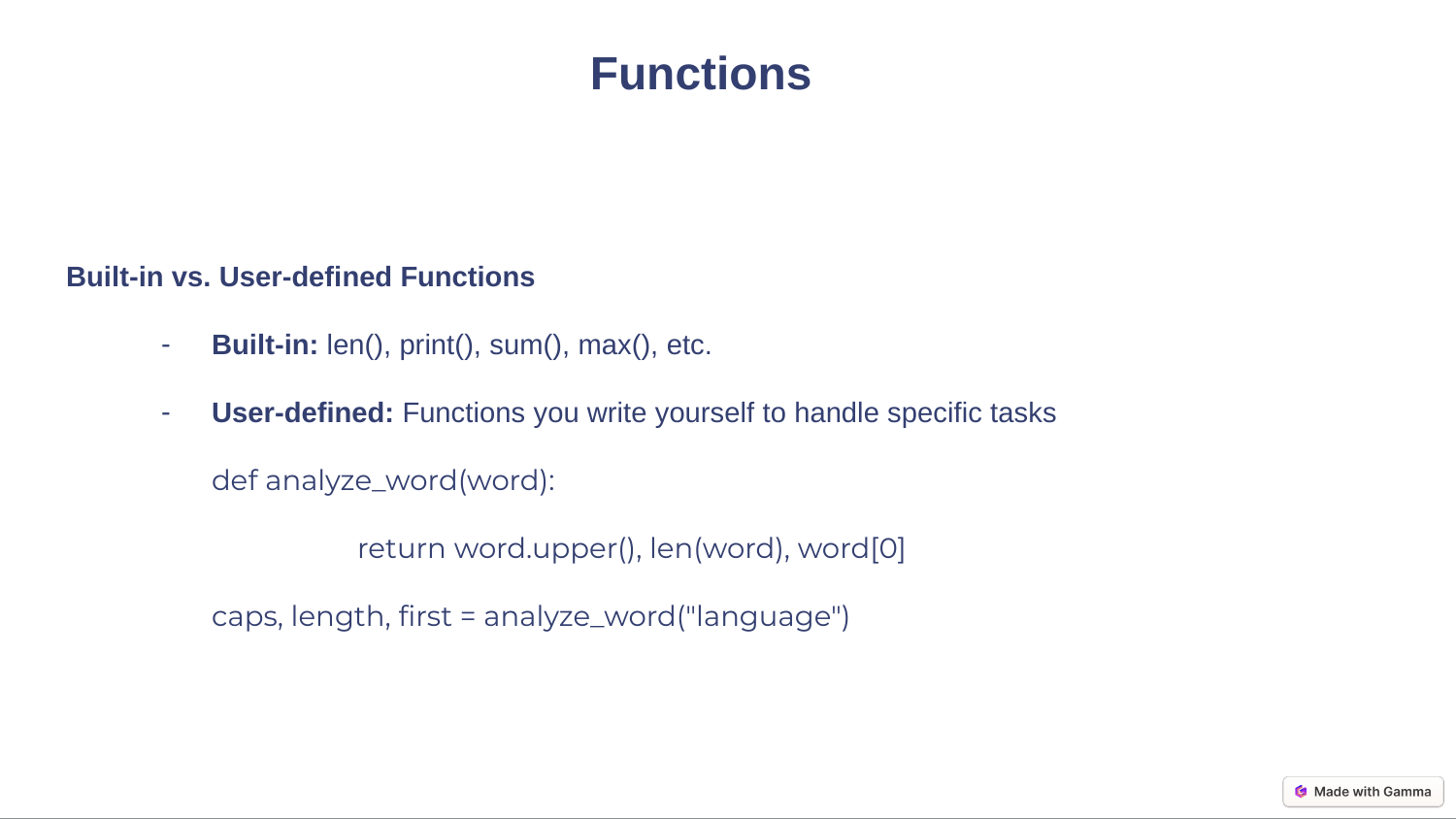

Functions
Built-in vs. User-defined Functions
Built-in: len(), print(), sum(), max(), etc.
User-defined: Functions you write yourself to handle specific tasks
def analyze_word(word):
	return word.upper(), len(word), word[0]
caps, length, first = analyze_word("language")